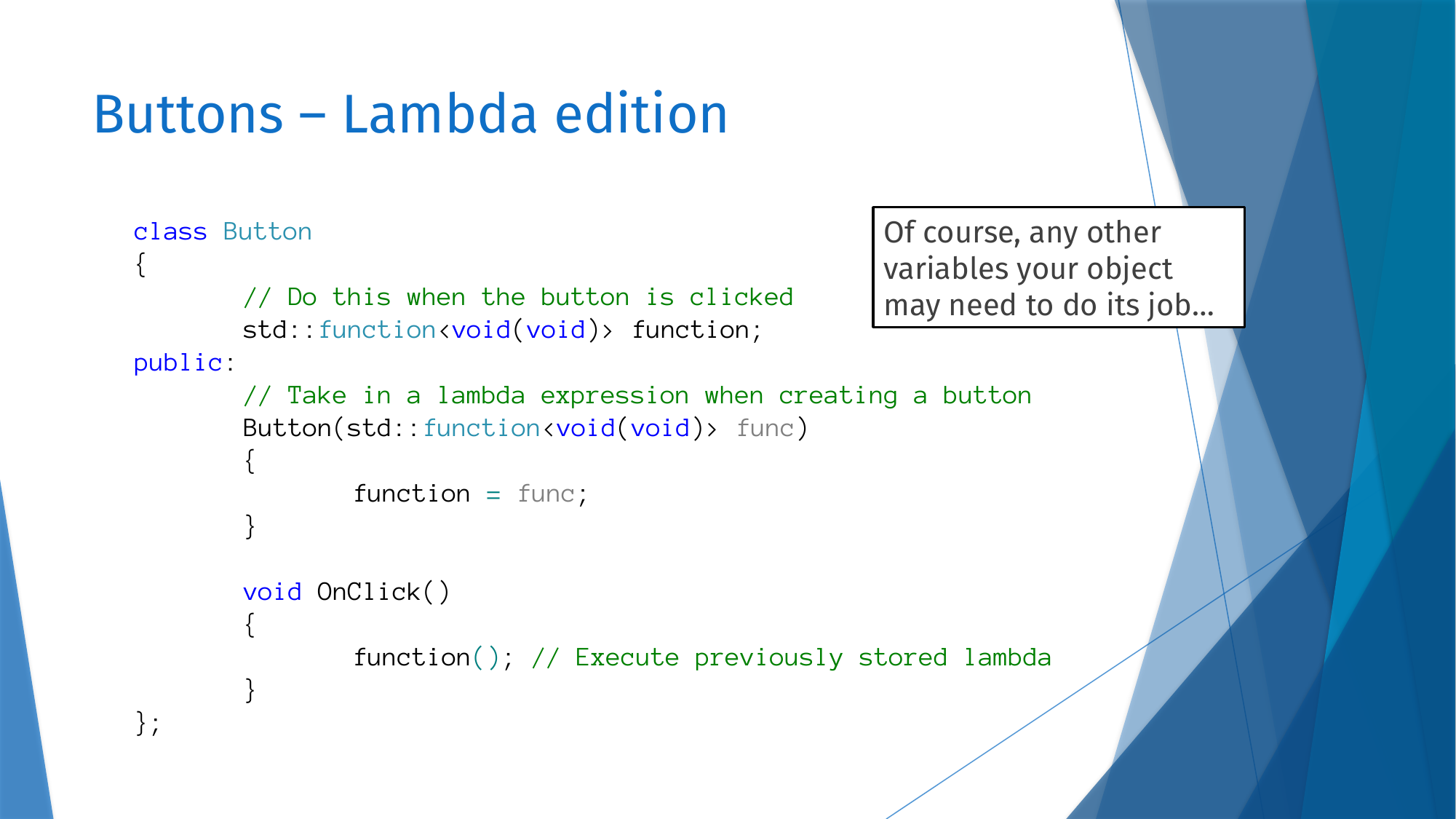

# Buttons – Lambda edition
class Button
{
	// Do this when the button is clicked
	std::function<void(void)> function;
public:
	// Take in a lambda expression when creating a button
	Button(std::function<void(void)> func)
	{
		function = func;
	}

	void OnClick()
	{
		function(); // Execute previously stored lambda
	}
};
Of course, any other variables your object may need to do its job…